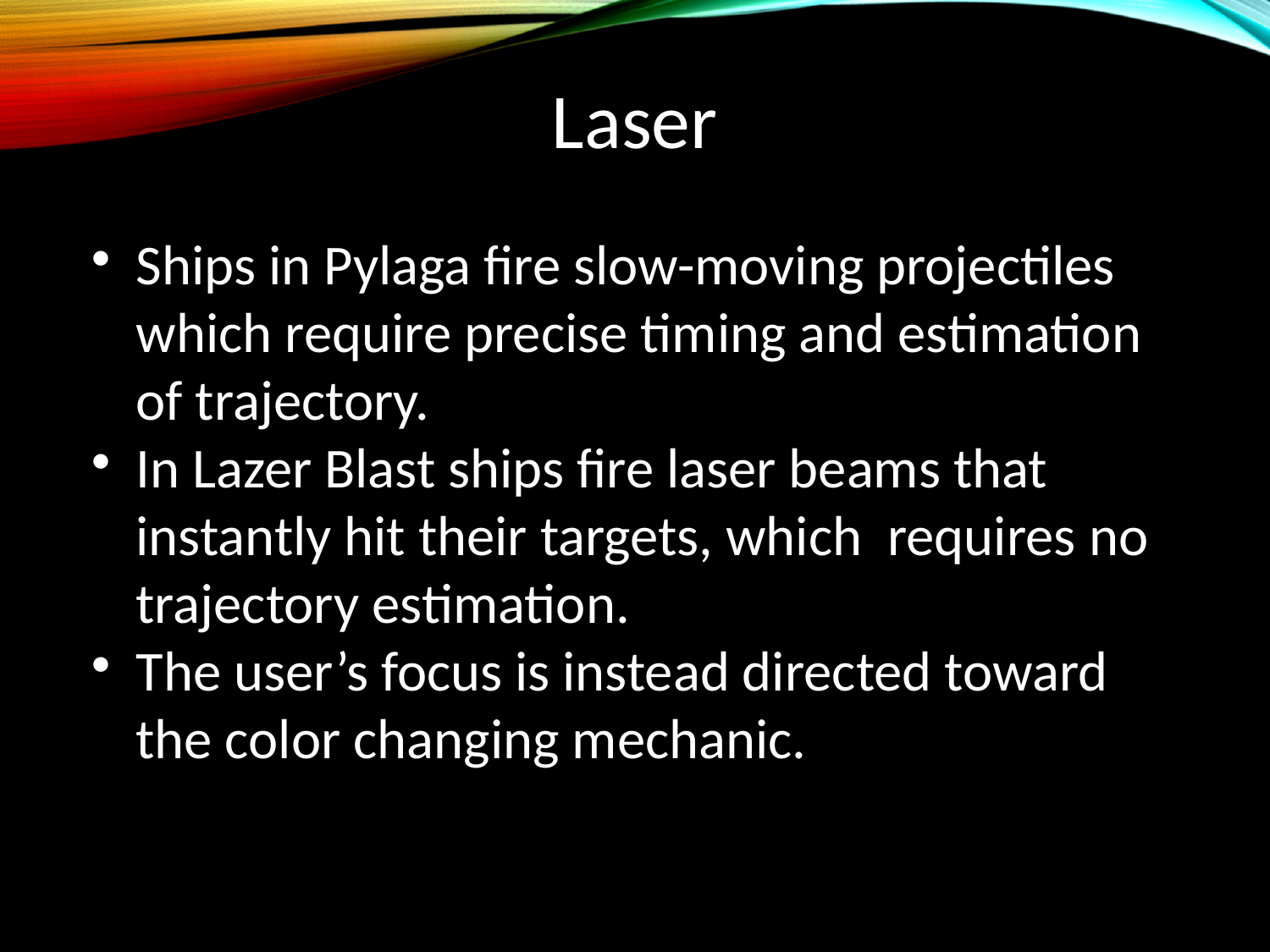

Laser
Ships in Pylaga fire slow-moving projectiles which require precise timing and estimation of trajectory.
In Lazer Blast ships fire laser beams that instantly hit their targets, which  requires no trajectory estimation.
The user’s focus is instead directed toward the color changing mechanic.